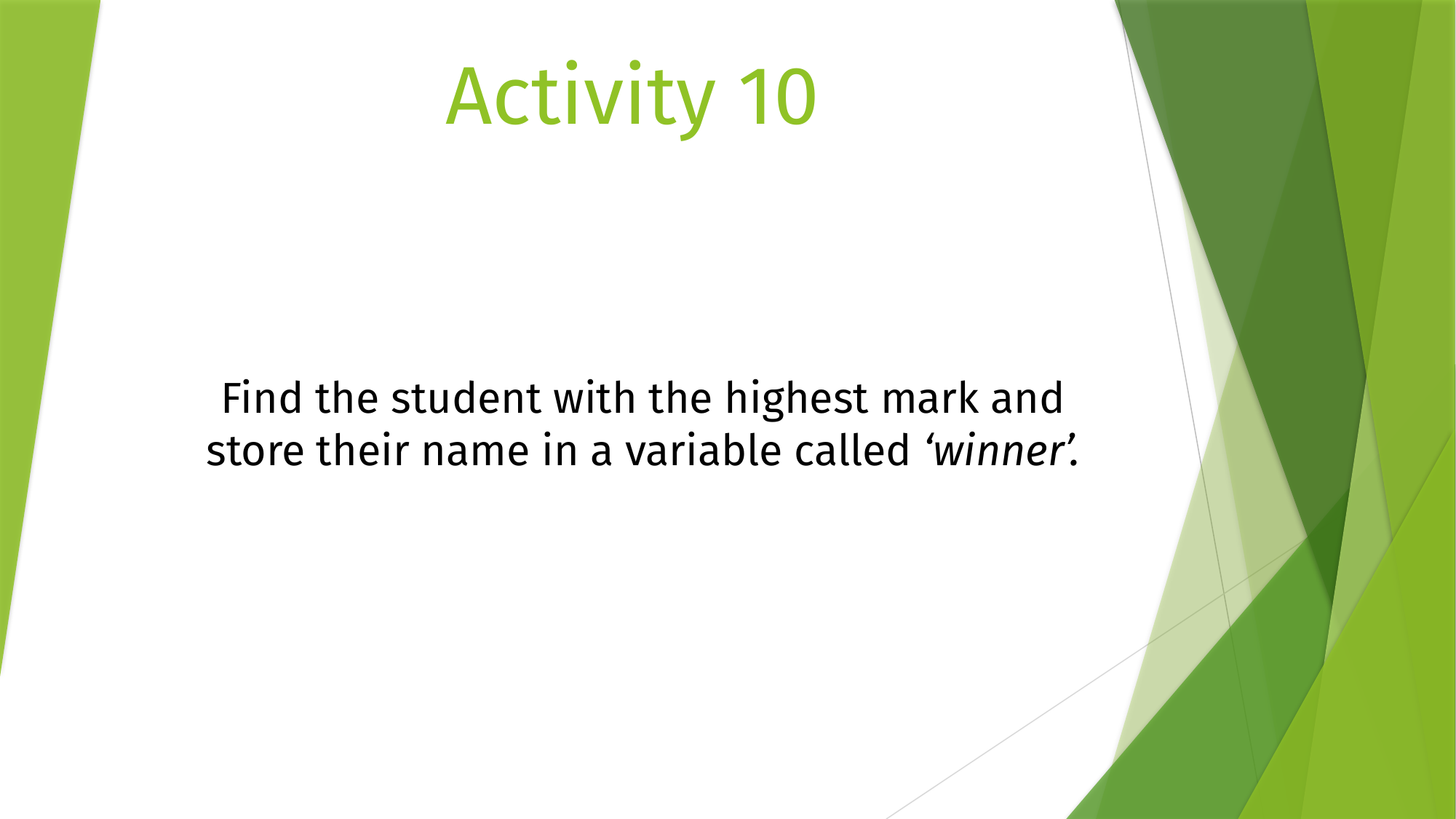

# Activity 10
Find the student with the highest mark and store their name in a variable called ‘winner’.